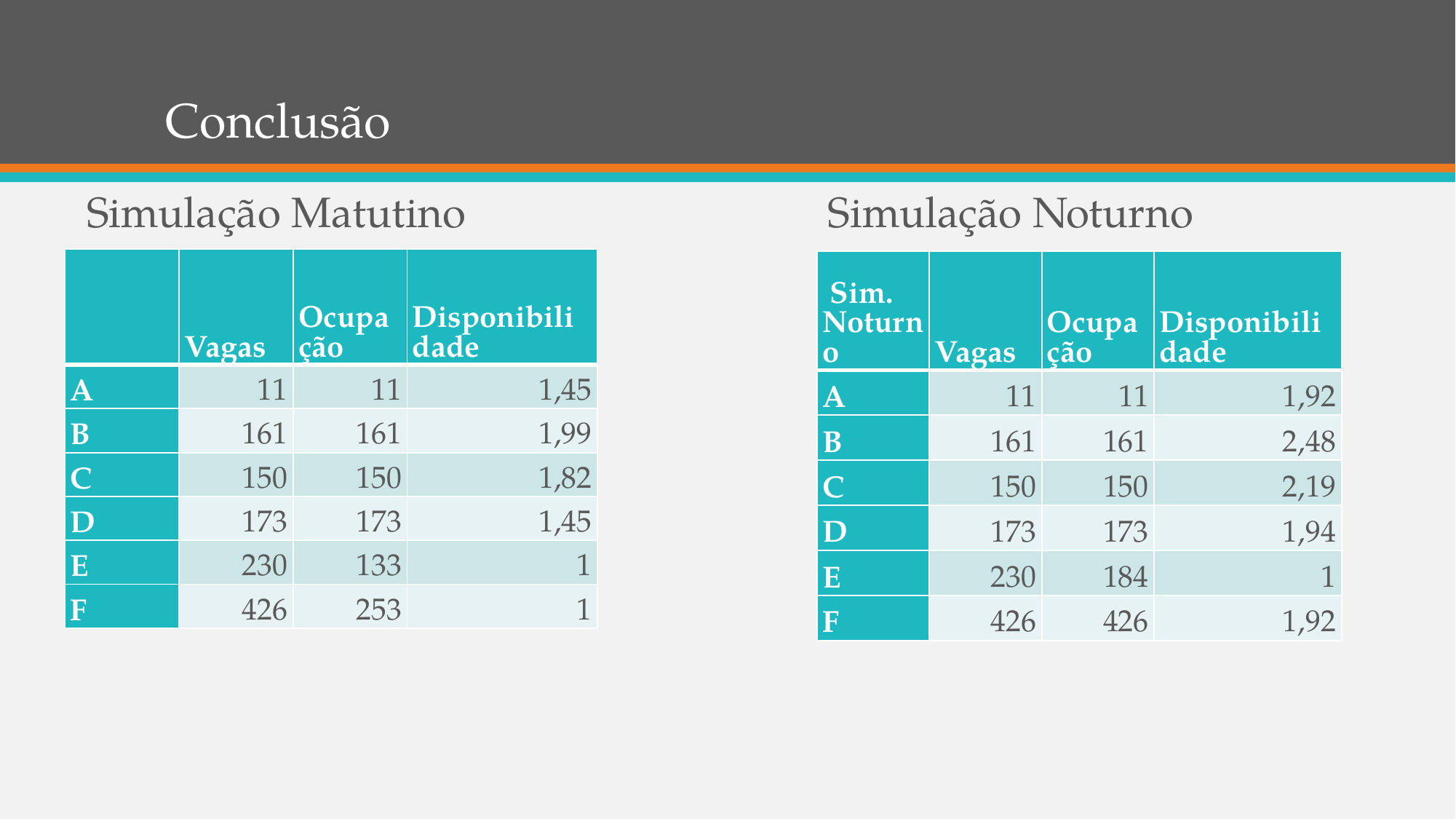

# Conclusão
Simulação Noturno
 Simulação Matutino

|  | Vagas | Ocupação | Disponibilidade |
| --- | --- | --- | --- |
| A | 11 | 11 | 1,45 |
| B | 161 | 161 | 1,99 |
| C | 150 | 150 | 1,82 |
| D | 173 | 173 | 1,45 |
| E | 230 | 133 | 1 |
| F | 426 | 253 | 1 |
| Sim. Noturno | Vagas | Ocupação | Disponibilidade |
| --- | --- | --- | --- |
| A | 11 | 11 | 1,92 |
| B | 161 | 161 | 2,48 |
| C | 150 | 150 | 2,19 |
| D | 173 | 173 | 1,94 |
| E | 230 | 184 | 1 |
| F | 426 | 426 | 1,92 |